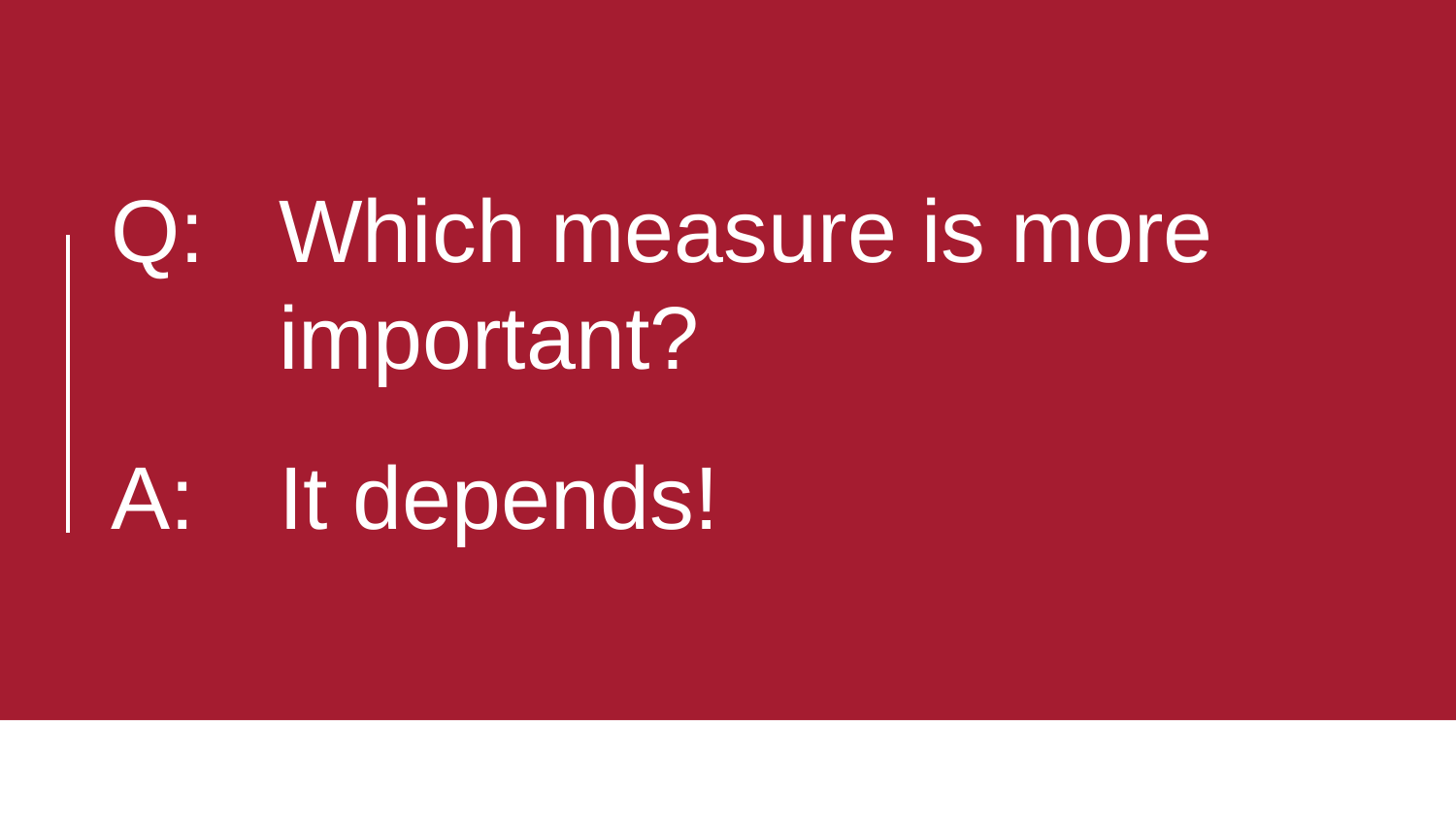

Q:

A:
# Which measure is more important?

It depends!